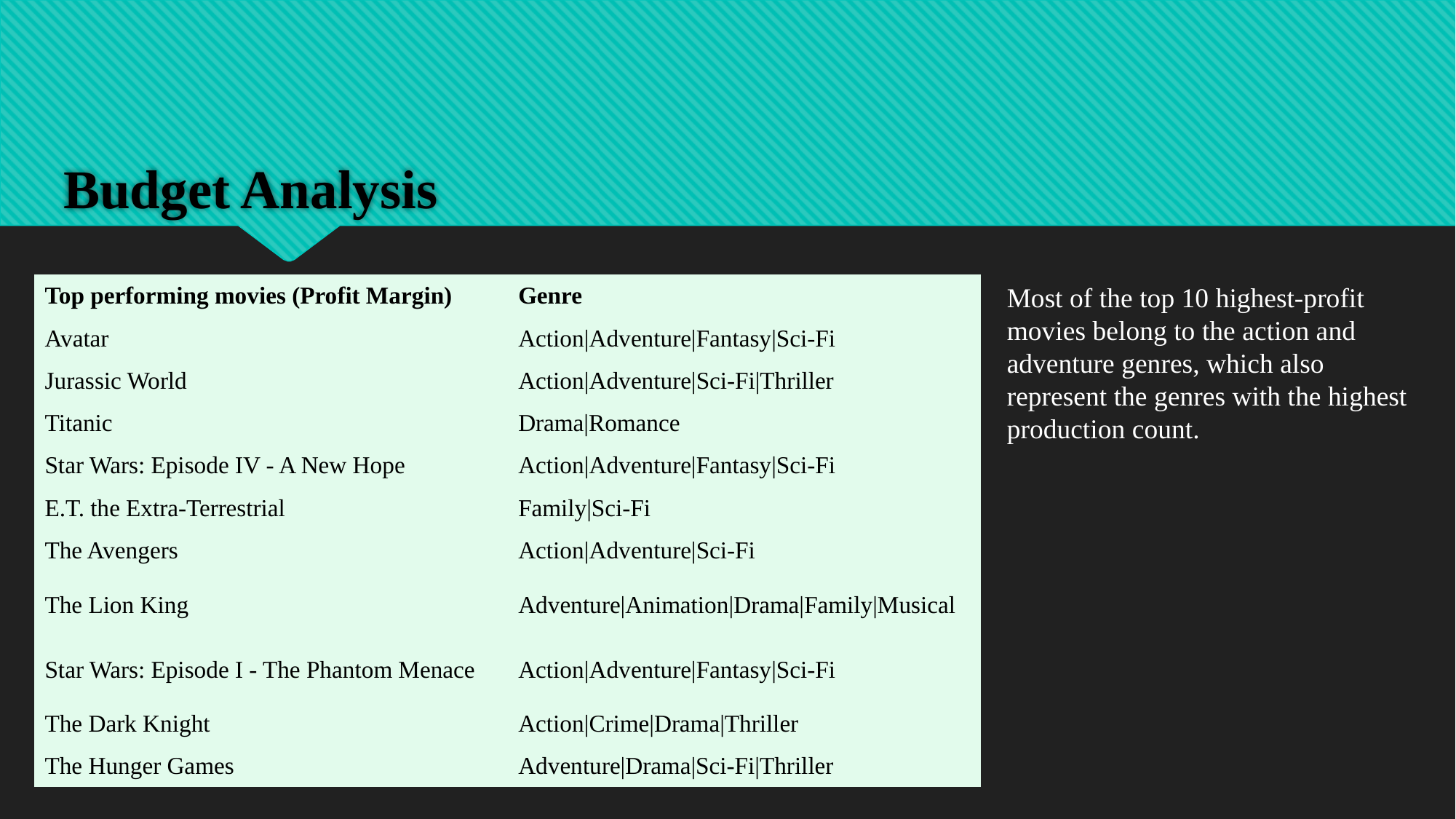

# Budget Analysis
| Top performing movies (Profit Margin) | Genre |
| --- | --- |
| Avatar | Action|Adventure|Fantasy|Sci-Fi |
| Jurassic World | Action|Adventure|Sci-Fi|Thriller |
| Titanic | Drama|Romance |
| Star Wars: Episode IV - A New Hope | Action|Adventure|Fantasy|Sci-Fi |
| E.T. the Extra-Terrestrial | Family|Sci-Fi |
| The Avengers | Action|Adventure|Sci-Fi |
| The Lion King | Adventure|Animation|Drama|Family|Musical |
| Star Wars: Episode I - The Phantom Menace | Action|Adventure|Fantasy|Sci-Fi |
| The Dark Knight | Action|Crime|Drama|Thriller |
| The Hunger Games | Adventure|Drama|Sci-Fi|Thriller |
Most of the top 10 highest-profit movies belong to the action and adventure genres, which also represent the genres with the highest production count.